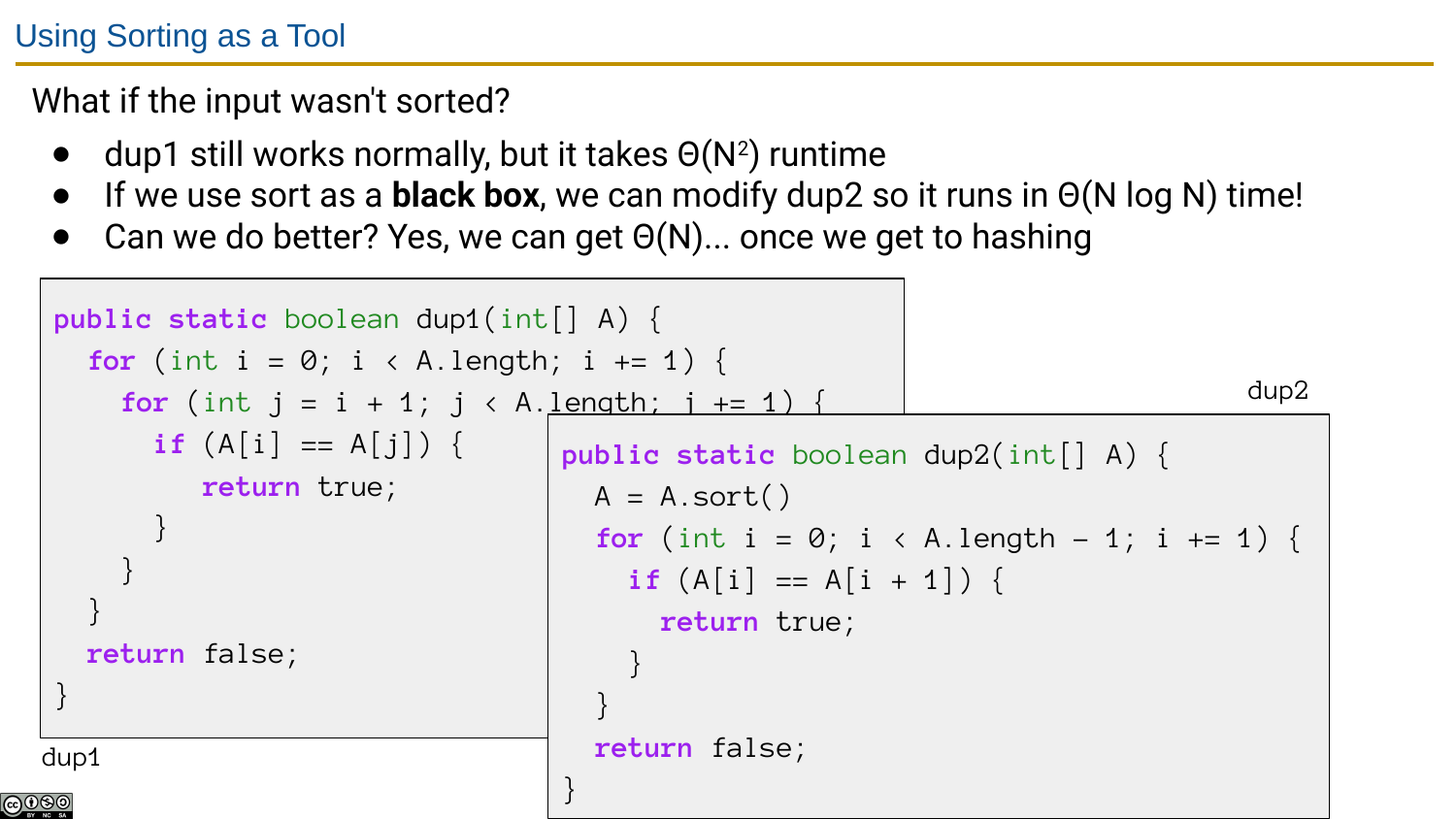

# Using Sorting as a Tool
What if the input wasn't sorted?
dup1 still works normally, but it takes Θ(N2) runtime
If we use sort as a black box, we can modify dup2 so it runs in Θ(N log N) time!
Can we do better? Yes, we can get Θ(N)... once we get to hashing
public static boolean dup1(int[] A) {
  for (int i = 0; i < A.length; i += 1) {
    for (int j = i + 1; j < A.length; j += 1) {
      if (A[i] == A[j]) {
         return true;
      }
    }
  }
  return false;
}
dup2
public static boolean dup2(int[] A) {
  A = A.sort()
  for (int i = 0; i < A.length - 1; i += 1) {
    if (A[i] == A[i + 1]) {
      return true;
    }
  }
  return false;
}

dup1